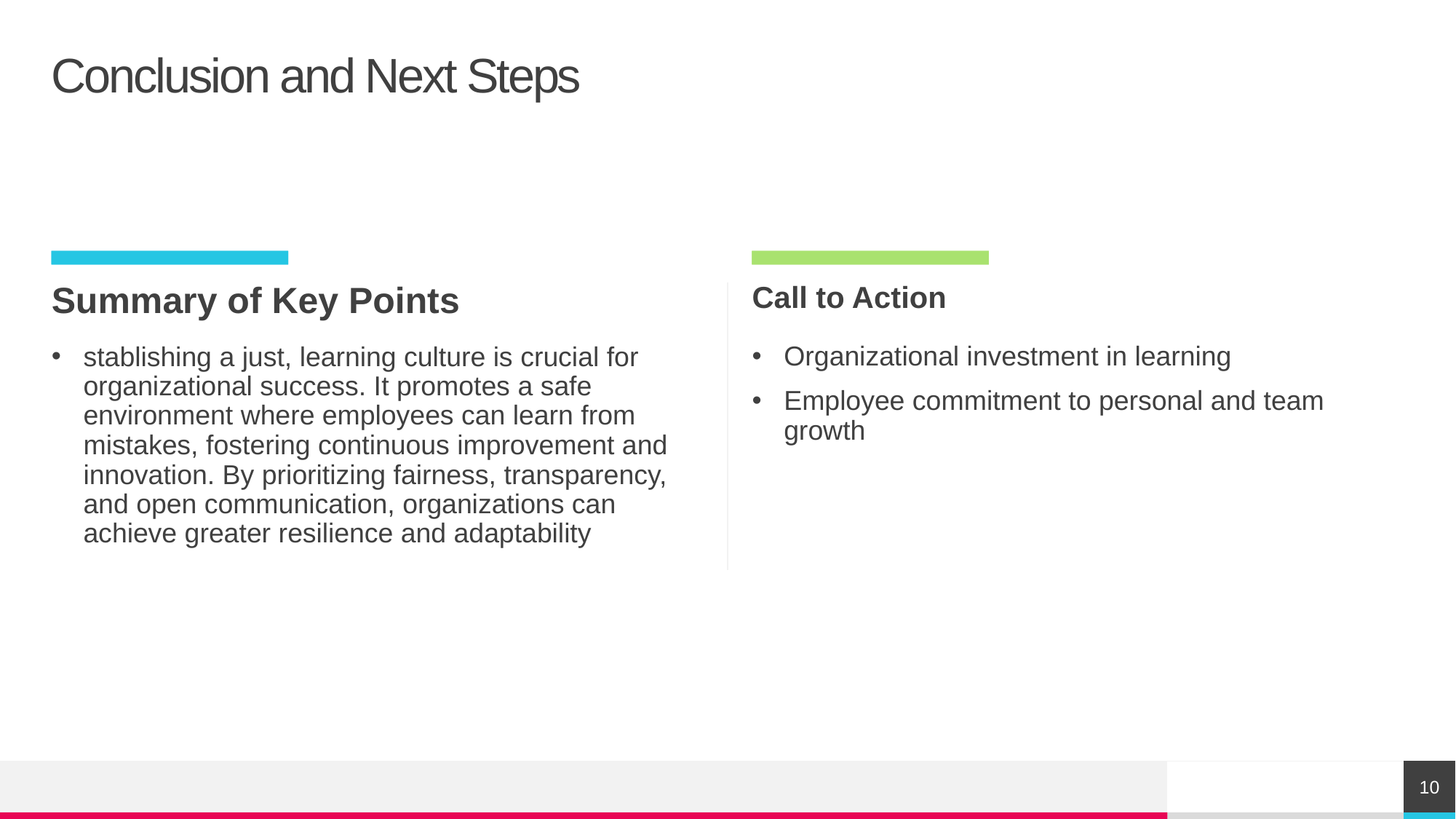

# Conclusion and Next Steps

Summary of Key Points
Call to Action
Organizational investment in learning
Employee commitment to personal and team growth

stablishing a just, learning culture is crucial for organizational success. It promotes a safe environment where employees can learn from mistakes, fostering continuous improvement and innovation. By prioritizing fairness, transparency, and open communication, organizations can achieve greater resilience and adaptability

10